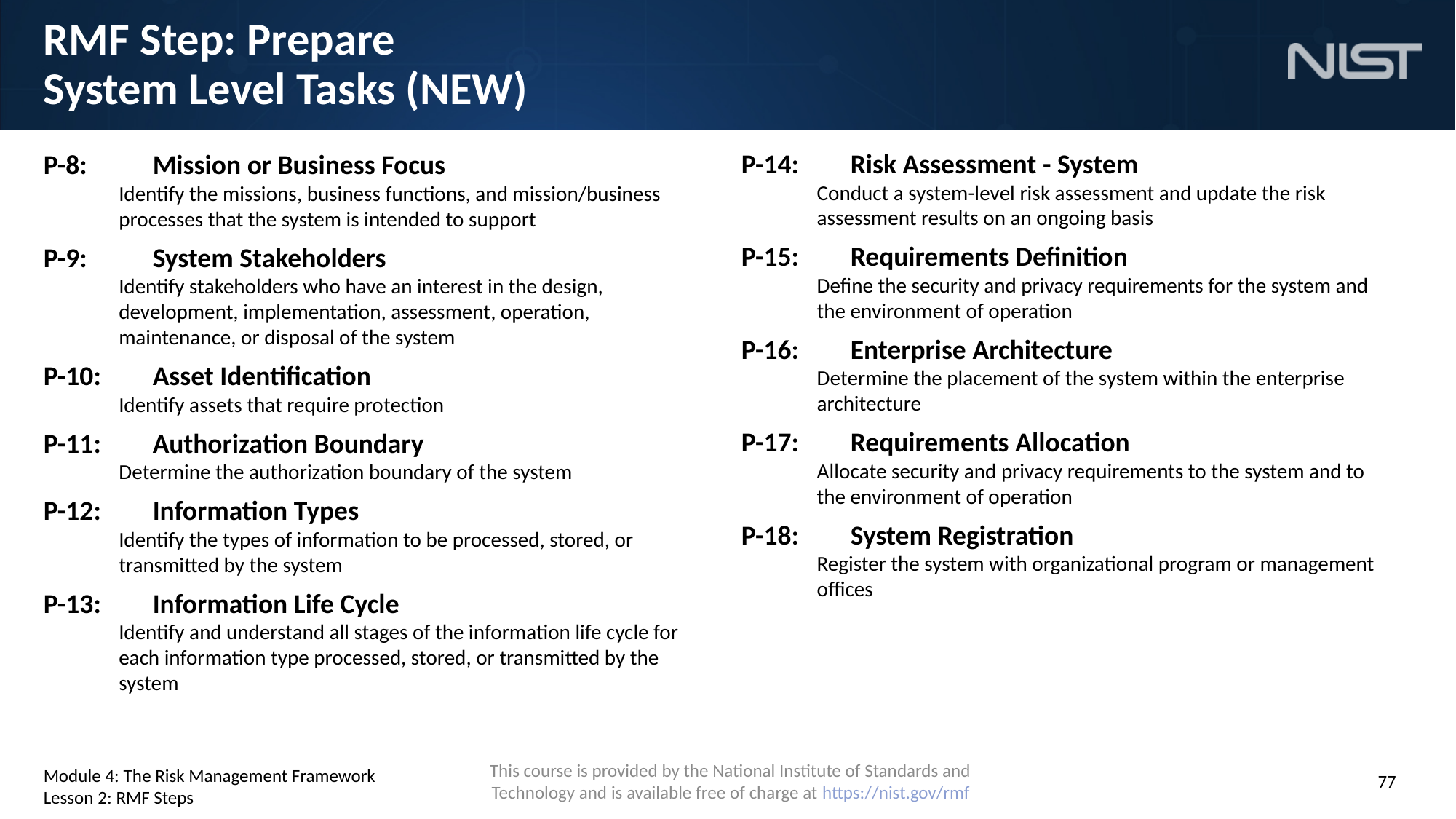

# RMF Step: Prepare System Level Tasks (NEW)
P-14:	Risk Assessment - System
Conduct a system-level risk assessment and update the risk assessment results on an ongoing basis
P-15:	Requirements Definition
Define the security and privacy requirements for the system and the environment of operation
P-16:	Enterprise Architecture
Determine the placement of the system within the enterprise architecture
P-17:	Requirements Allocation
Allocate security and privacy requirements to the system and to the environment of operation
P-18:	System Registration
Register the system with organizational program or management offices

P-8:	Mission or Business Focus
Identify the missions, business functions, and mission/business processes that the system is intended to support
P-9:	System Stakeholders
Identify stakeholders who have an interest in the design, development, implementation, assessment, operation, maintenance, or disposal of the system
P-10:	Asset Identification
Identify assets that require protection
P-11:	Authorization Boundary
Determine the authorization boundary of the system
P-12:	Information Types
Identify the types of information to be processed, stored, or transmitted by the system
P-13:	Information Life Cycle
Identify and understand all stages of the information life cycle for each information type processed, stored, or transmitted by the system

Module 4: The Risk Management Framework
Lesson 2: RMF Steps
77